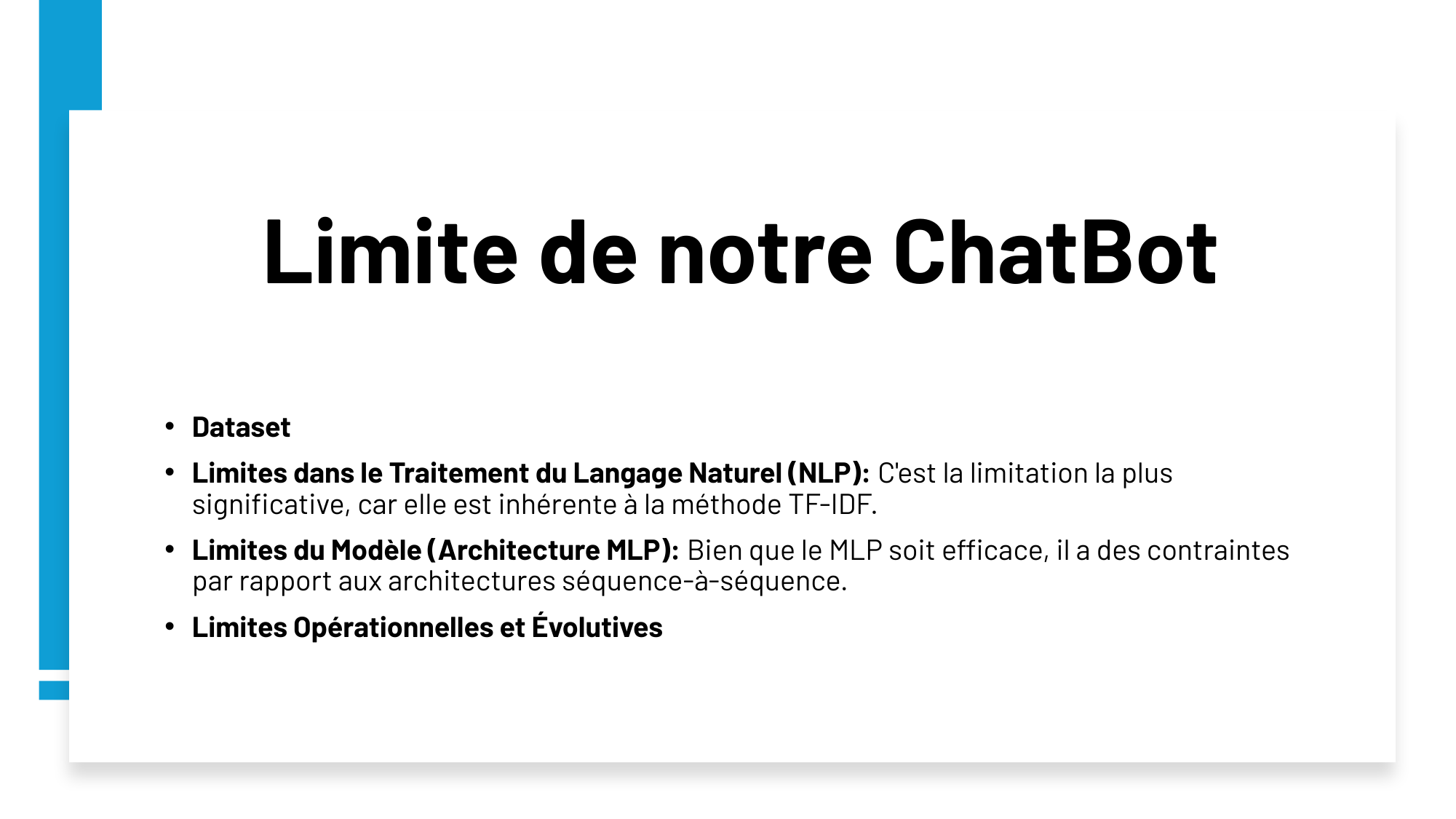

# Limite de notre ChatBot

Dataset
Limites dans le Traitement du Langage Naturel (NLP): C'est la limitation la plus significative, car elle est inhérente à la méthode TF-IDF.
Limites du Modèle (Architecture MLP): Bien que le MLP soit efficace, il a des contraintes par rapport aux architectures séquence-à-séquence.
Limites Opérationnelles et Évolutives